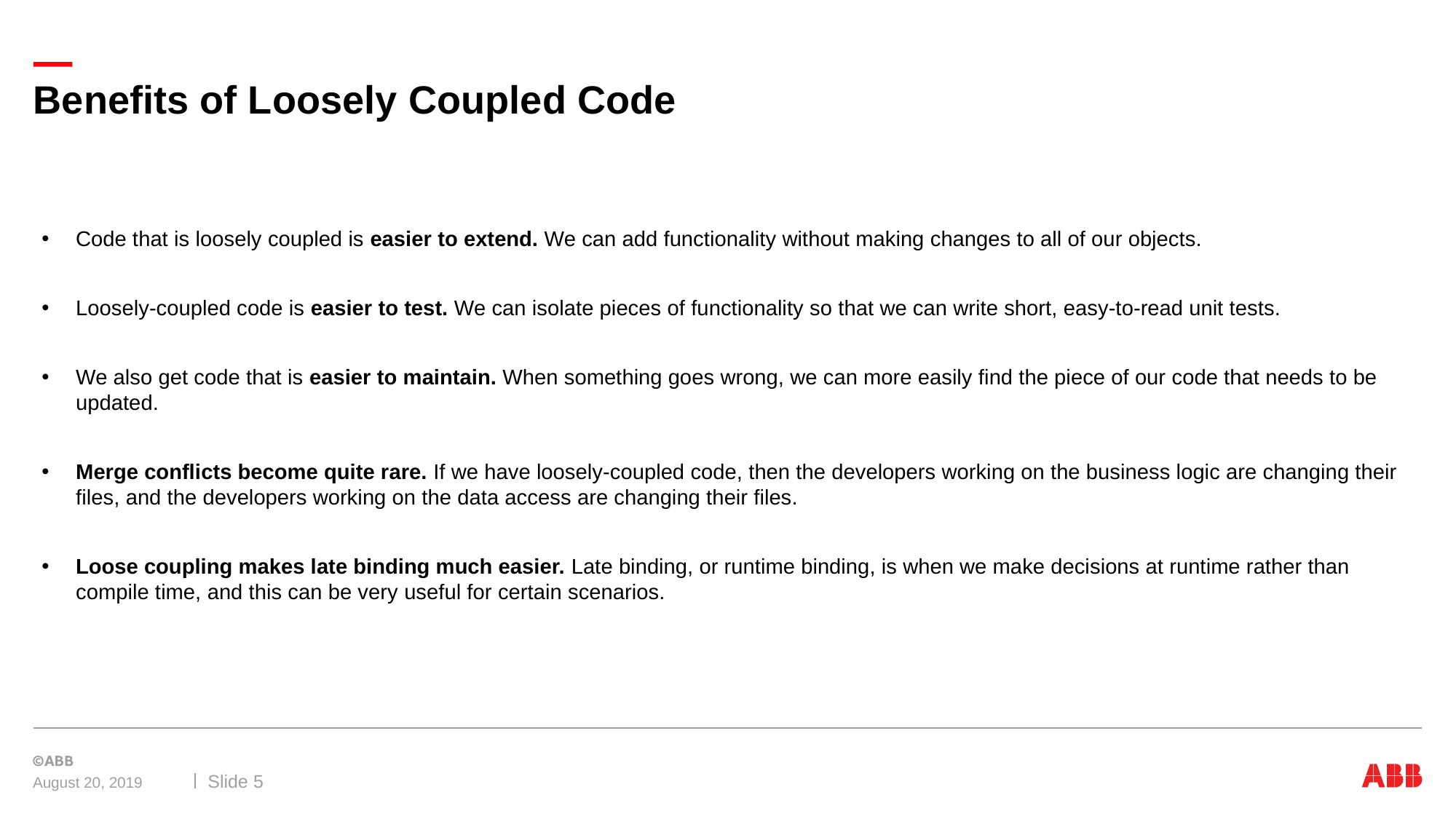

# Benefits of Loosely Coupled Code

Code that is loosely coupled is easier to extend. We can add functionality without making changes to all of our objects.

Loosely-coupled code is easier to test. We can isolate pieces of functionality so that we can write short, easy-to-read unit tests.

We also get code that is easier to maintain. When something goes wrong, we can more easily find the piece of our code that needs to be updated.

Merge conflicts become quite rare. If we have loosely-coupled code, then the developers working on the business logic are changing their files, and the developers working on the data access are changing their files.

Loose coupling makes late binding much easier. Late binding, or runtime binding, is when we make decisions at runtime rather than compile time, and this can be very useful for certain scenarios.

Slide 5
August 20, 2019